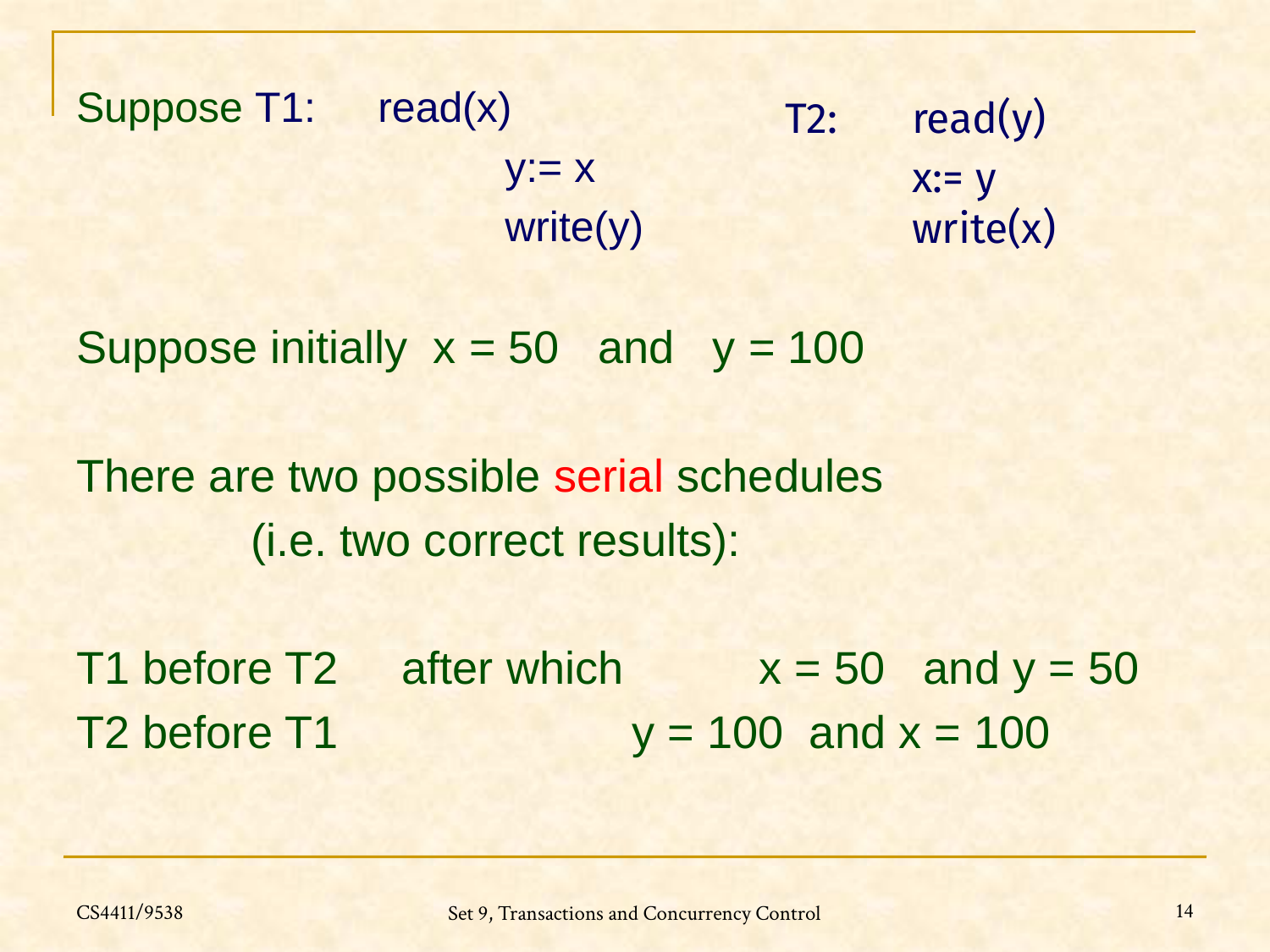

#

Suppose T1:  	read(x)
				y:= x
				write(y)

Suppose initially  x = 50   and   y = 100

There are two possible serial schedules
		(i.e. two correct results):

T1 before T2     after which 	x = 50   and y = 50
T2 before T1                    	y = 100  and x = 100

T2:   	read(y)
	x:= y			write(x)
CS4411/9538
14
Set 9, Transactions and Concurrency Control